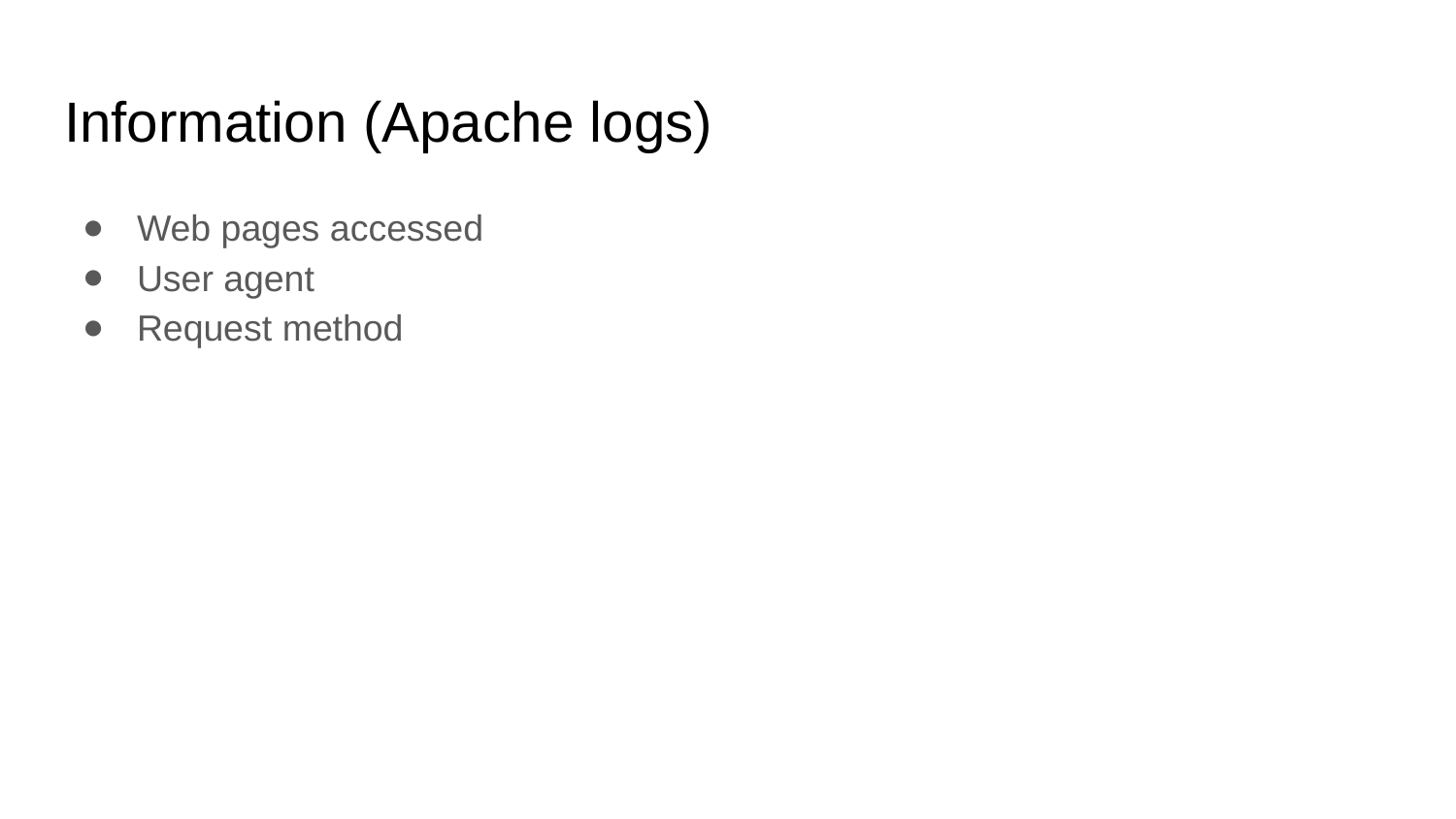

# Information (Apache logs)
Web pages accessed
User agent
Request method